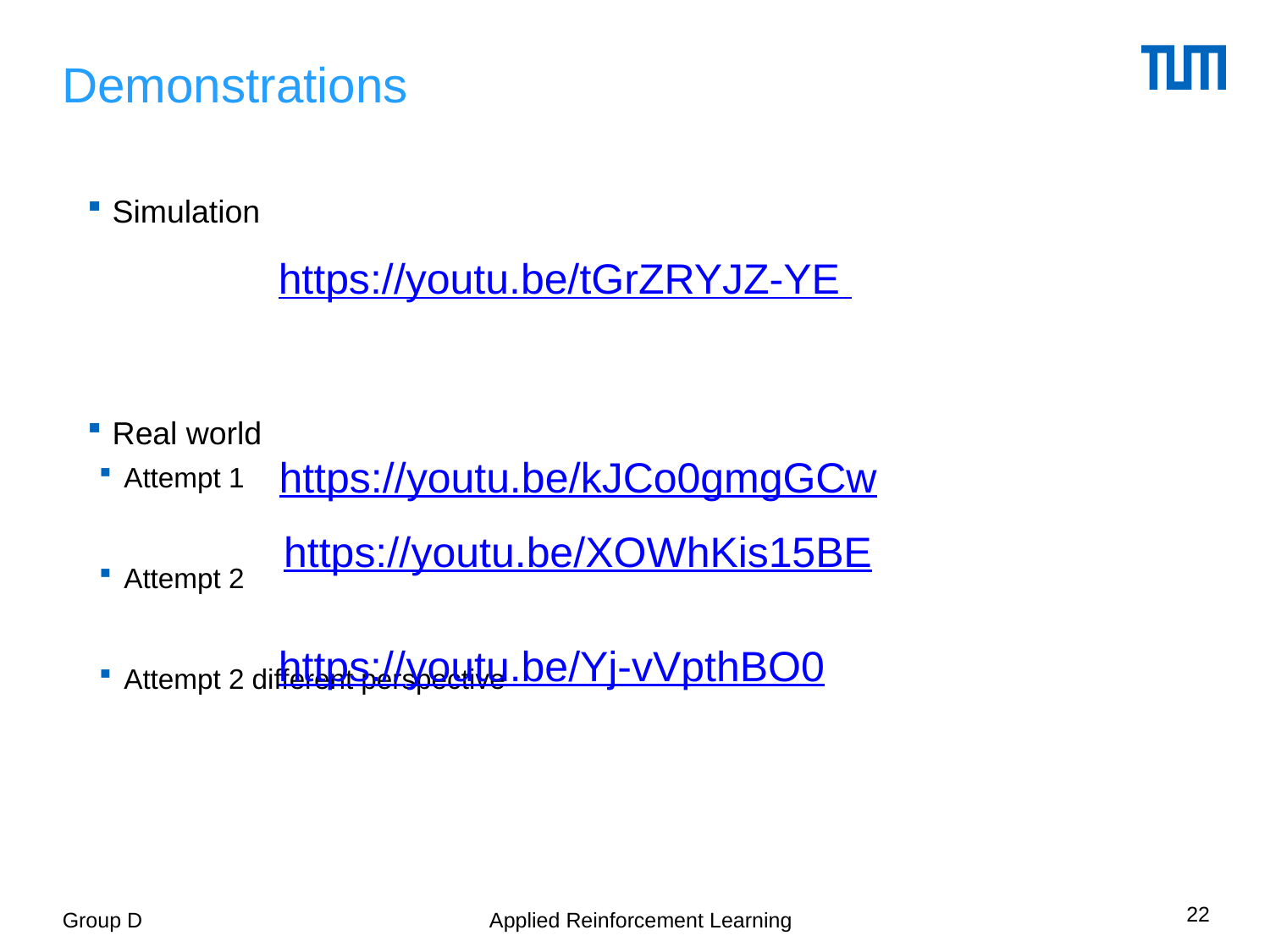

# Demonstrations
Simulation

Real world
Attempt 1

Attempt 2

Attempt 2 different perspective

https://youtu.be/tGrZRYJZ-YE
https://youtu.be/kJCo0gmgGCw
https://youtu.be/XOWhKis15BE
https://youtu.be/Yj-vVpthBO0
22